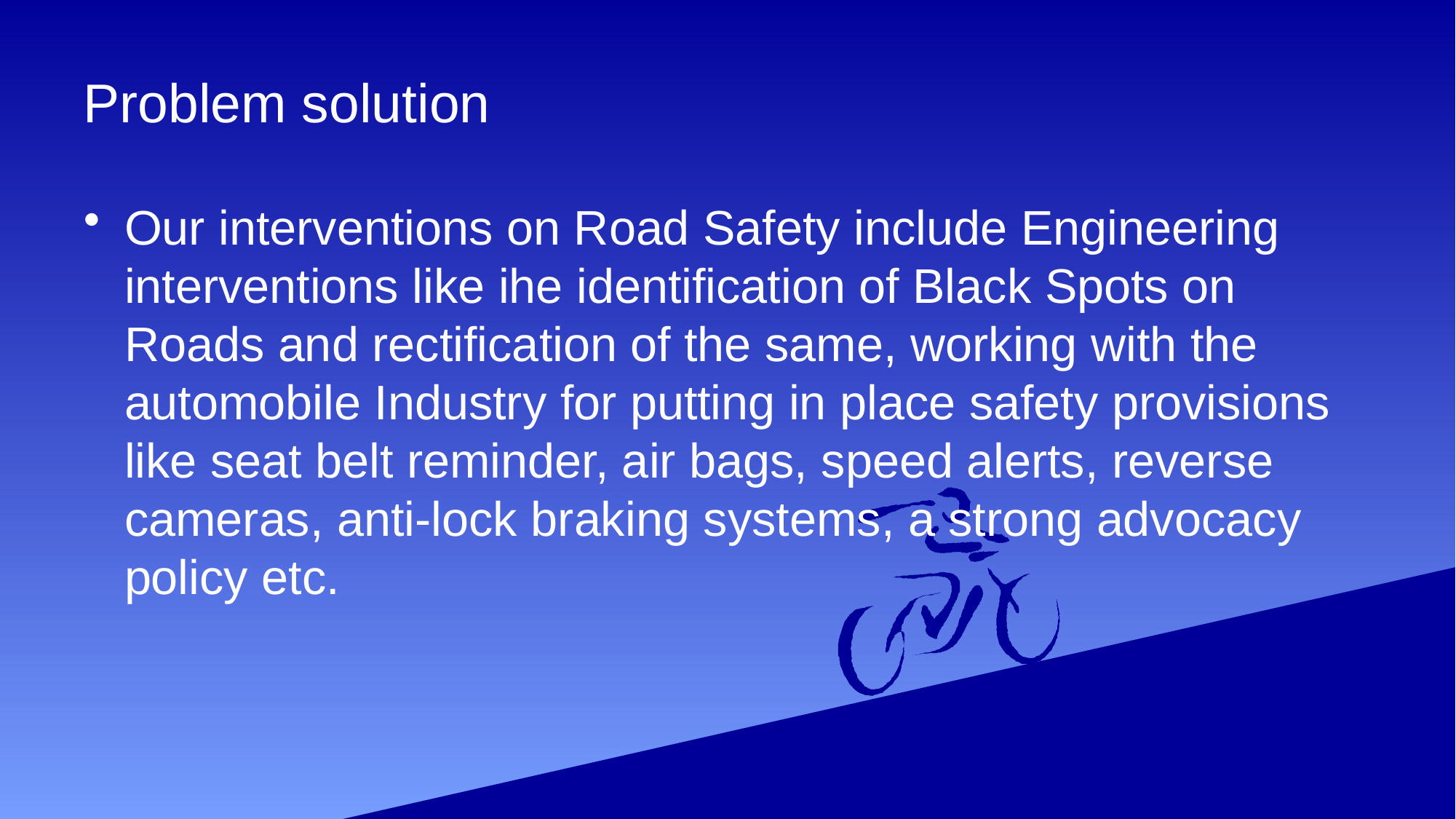

# Problem solution
Our interventions on Road Safety include Engineering interventions like ihe identification of Black Spots on Roads and rectification of the same, working with the automobile Industry for putting in place safety provisions like seat belt reminder, air bags, speed alerts, reverse cameras, anti-lock braking systems, a strong advocacy policy etc.